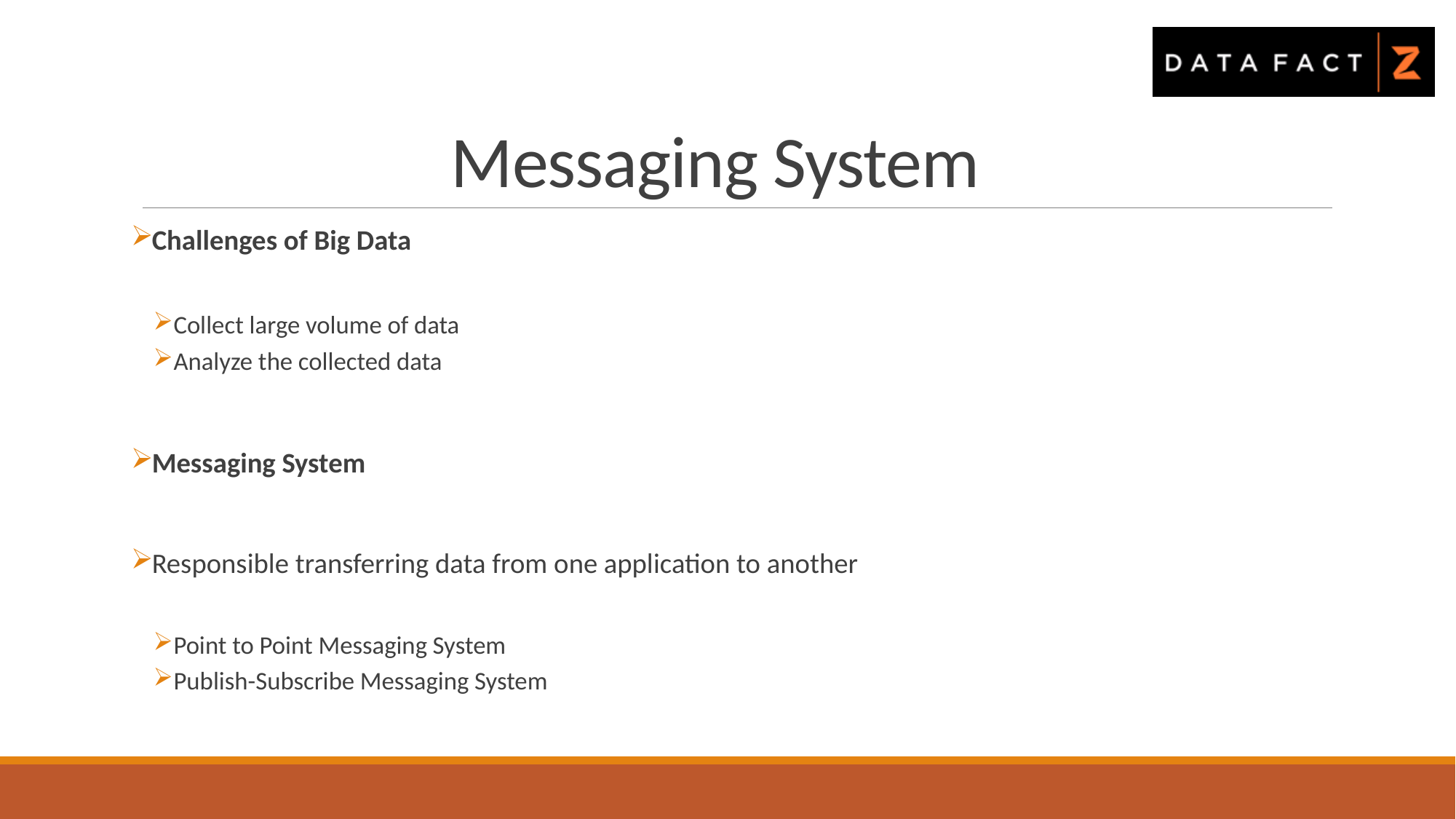

# Messaging System
Challenges of Big Data

Collect large volume of data
Analyze the collected data

Messaging System

Responsible transferring data from one application to another

Point to Point Messaging System
Publish-Subscribe Messaging System